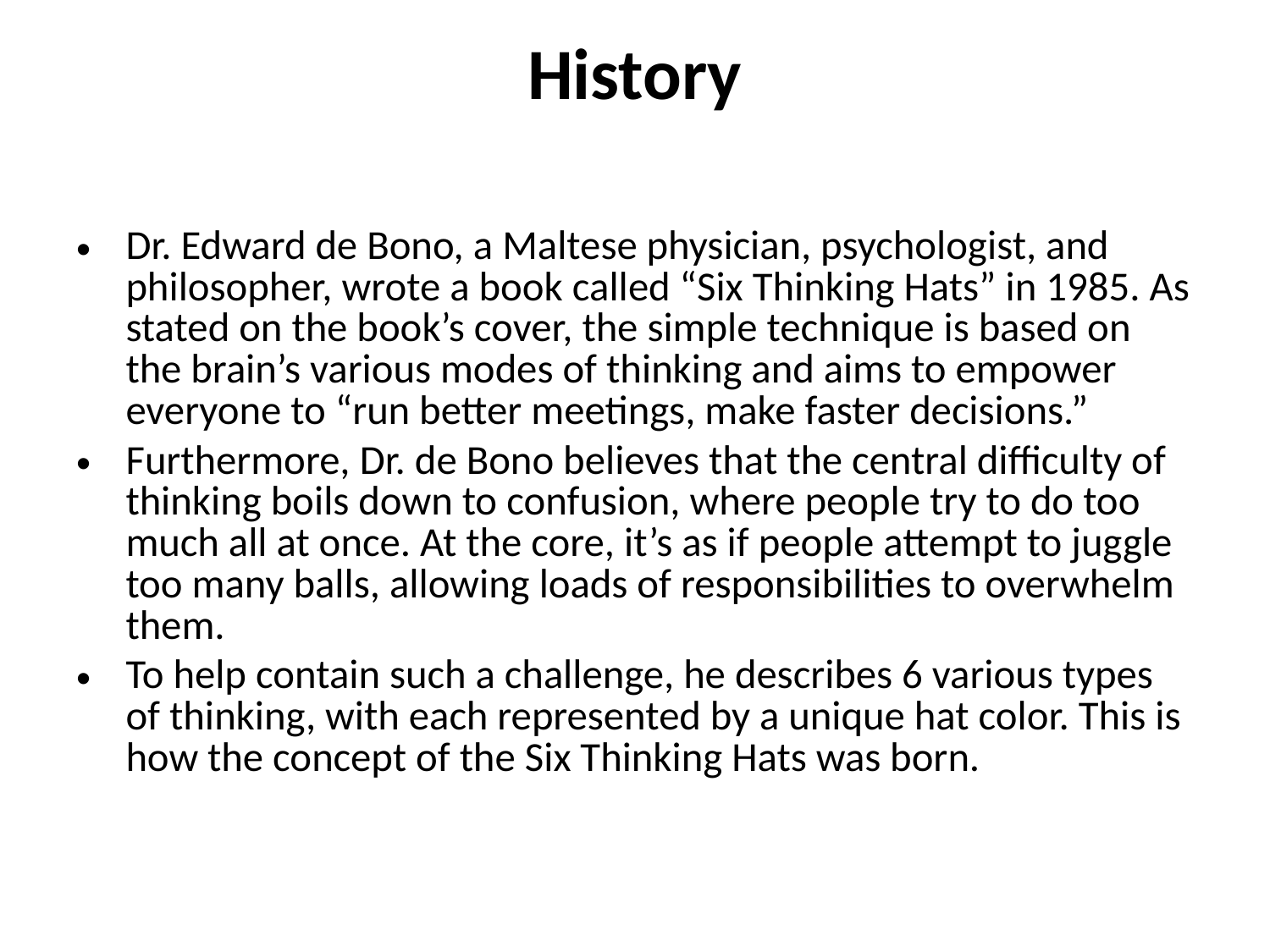

# History
Dr. Edward de Bono, a Maltese physician, psychologist, and philosopher, wrote a book called “Six Thinking Hats” in 1985. As stated on the book’s cover, the simple technique is based on the brain’s various modes of thinking and aims to empower everyone to “run better meetings, make faster decisions.”
Furthermore, Dr. de Bono believes that the central difficulty of thinking boils down to confusion, where people try to do too much all at once. At the core, it’s as if people attempt to juggle too many balls, allowing loads of responsibilities to overwhelm them.
To help contain such a challenge, he describes 6 various types of thinking, with each represented by a unique hat color. This is how the concept of the Six Thinking Hats was born.